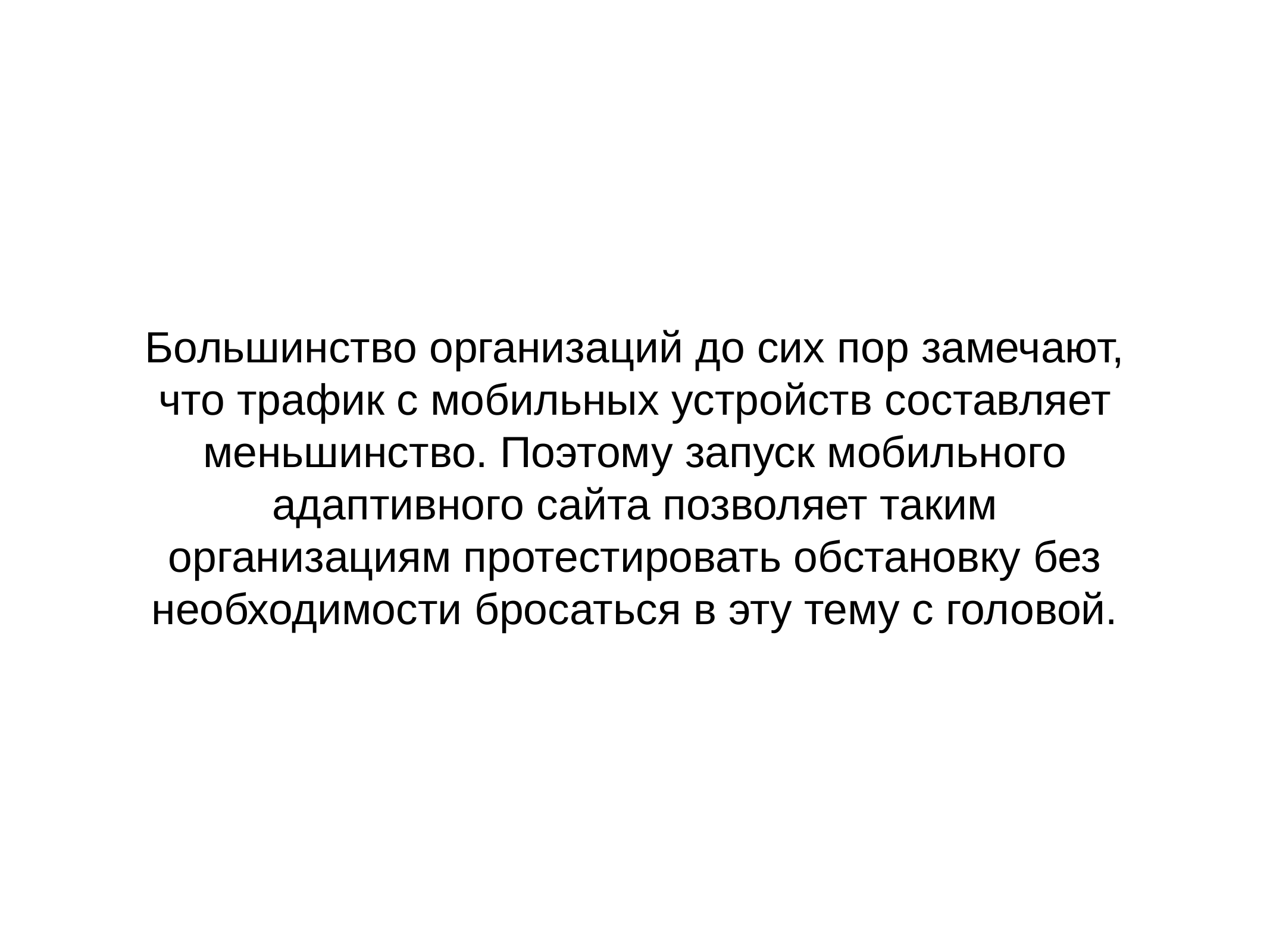

# Большинство организаций до сих пор замечают, что трафик с мобильных устройств составляет меньшинство. Поэтому запуск мобильного адаптивного сайта позволяет таким организациям протестировать обстановку без необходимости бросаться в эту тему с головой.